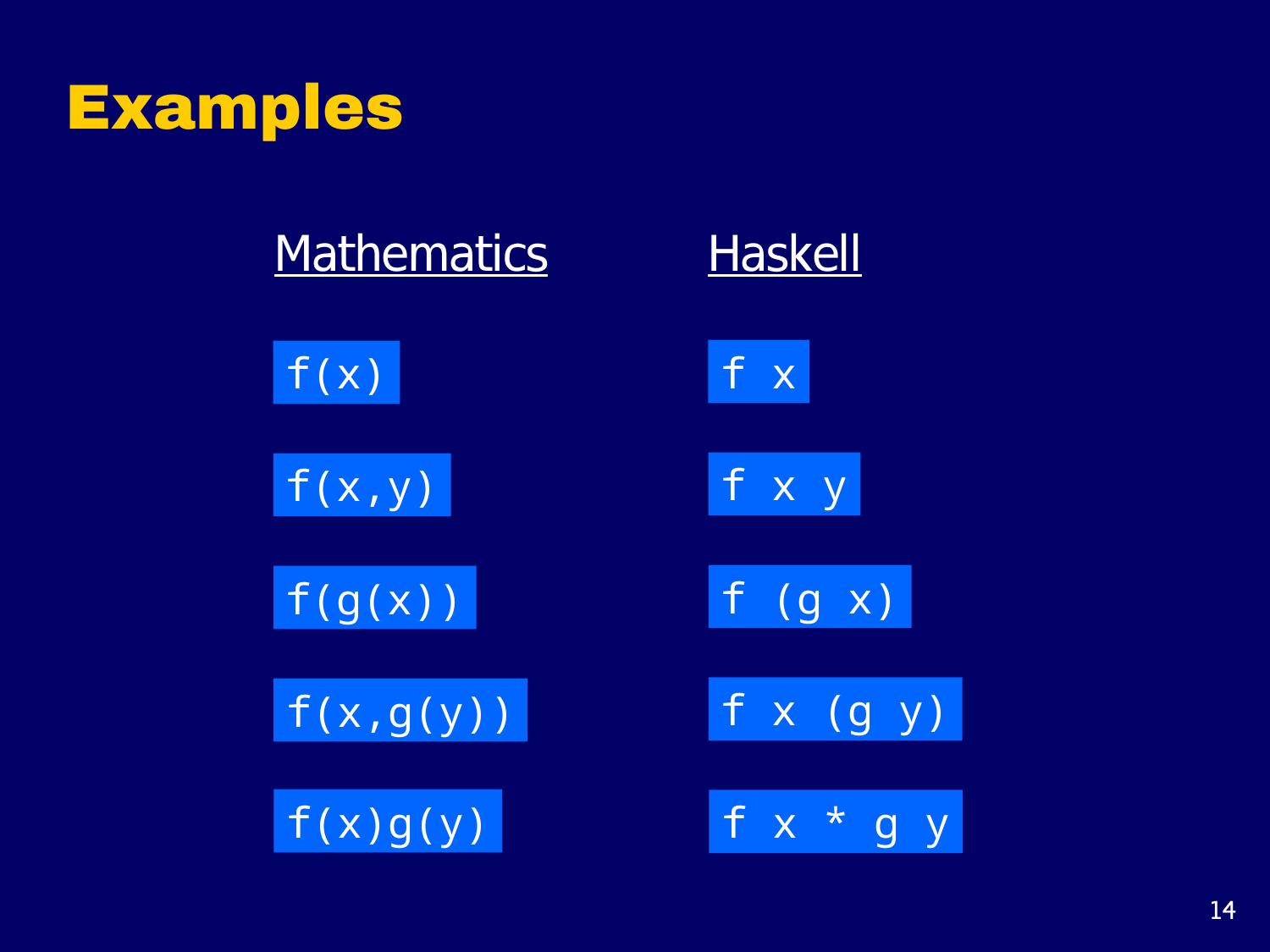

# Examples
Mathematics
Haskell
f x
f(x)
f x y
f(x,y)
f (g x)
f(g(x))
f x (g y)
f(x,g(y))
f(x)g(y)
f x * g y
14